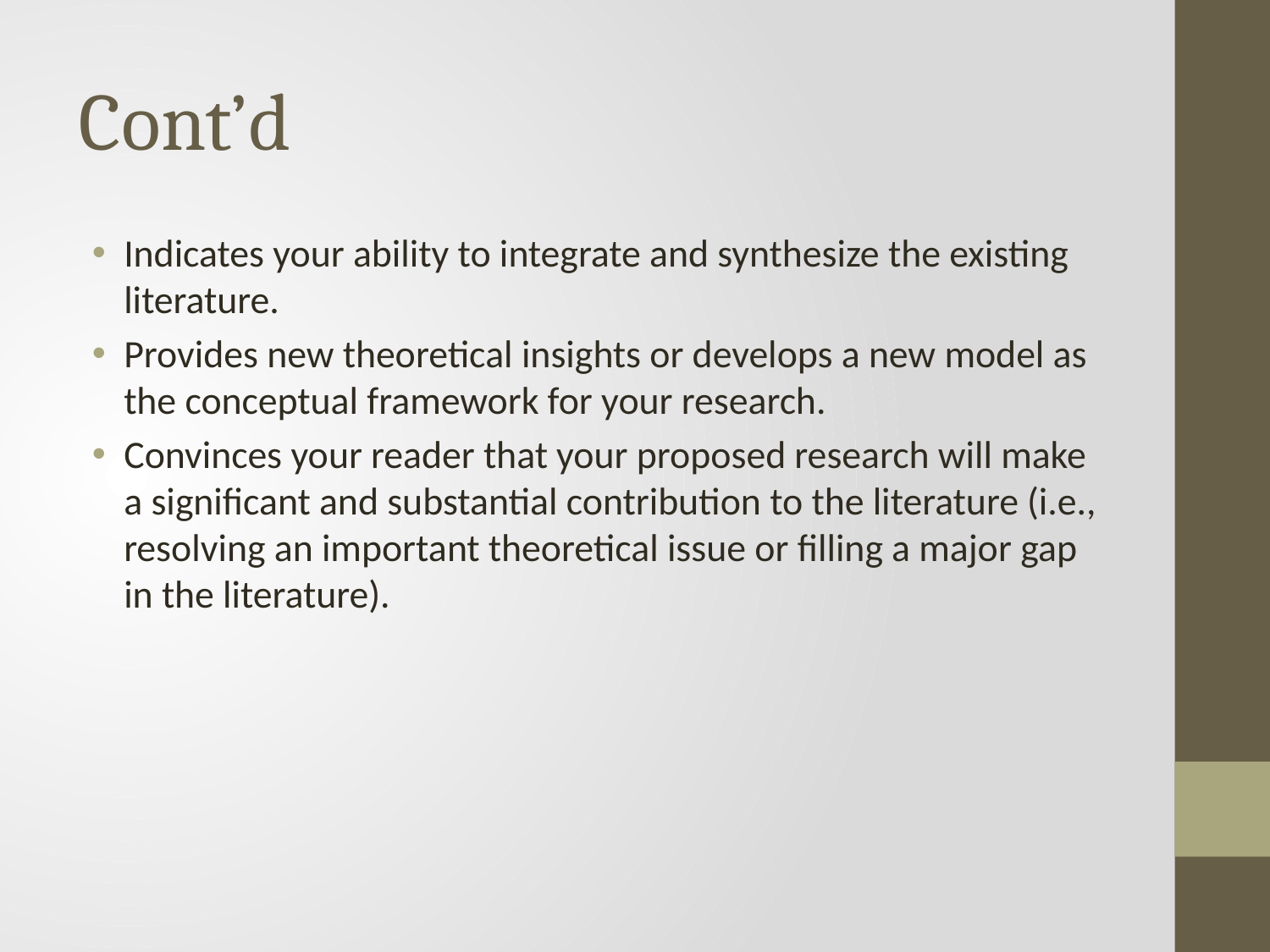

# Cont’d
Indicates your ability to integrate and synthesize the existing literature.
Provides new theoretical insights or develops a new model as the conceptual framework for your research.
Convinces your reader that your proposed research will make a significant and substantial contribution to the literature (i.e., resolving an important theoretical issue or filling a major gap in the literature).